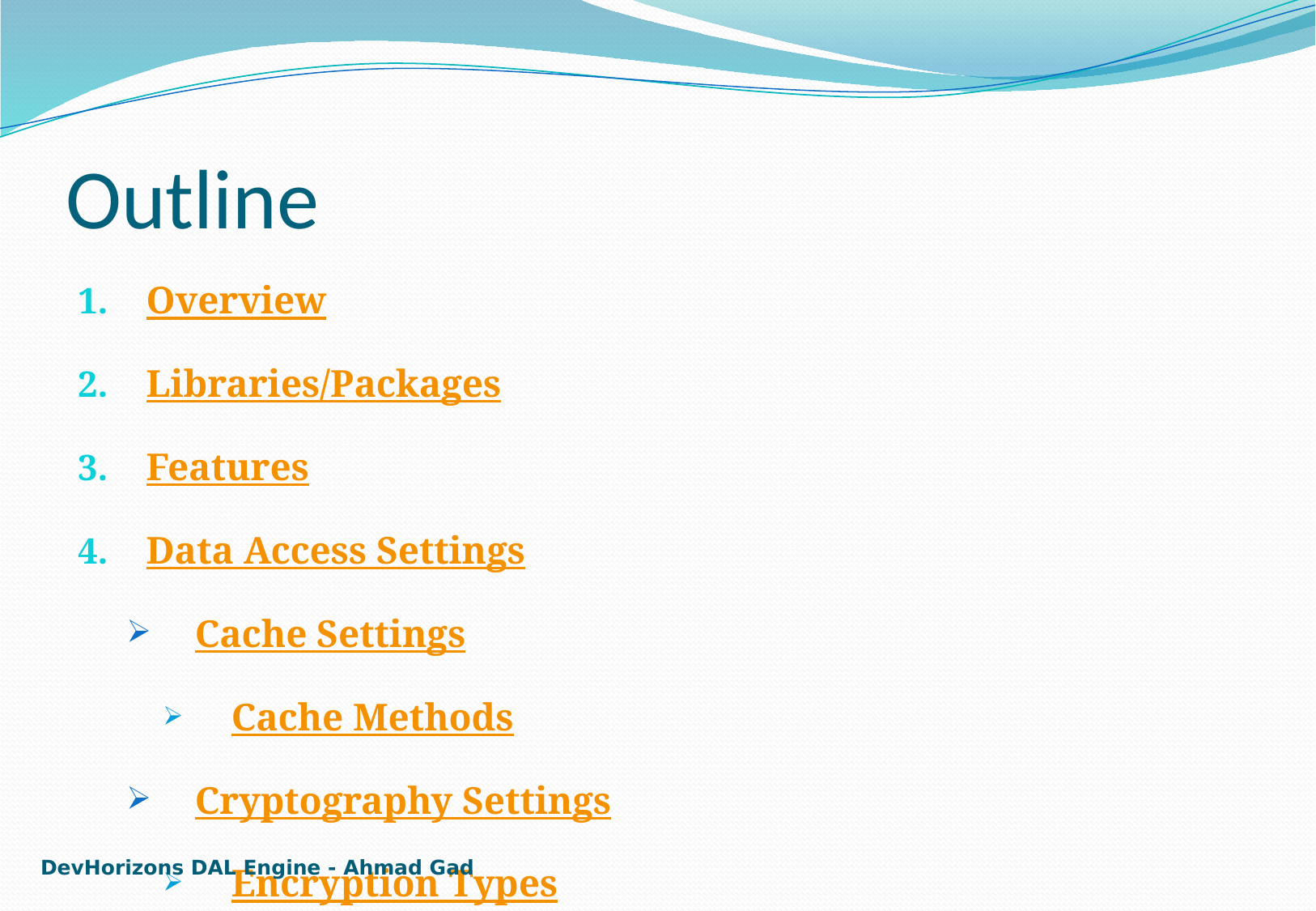

# Outline
Overview
Libraries/Packages
Features
Data Access Settings
Cache Settings
Cache Methods
Cryptography Settings
Encryption Types
DevHorizons DAL Engine - Ahmad Gad